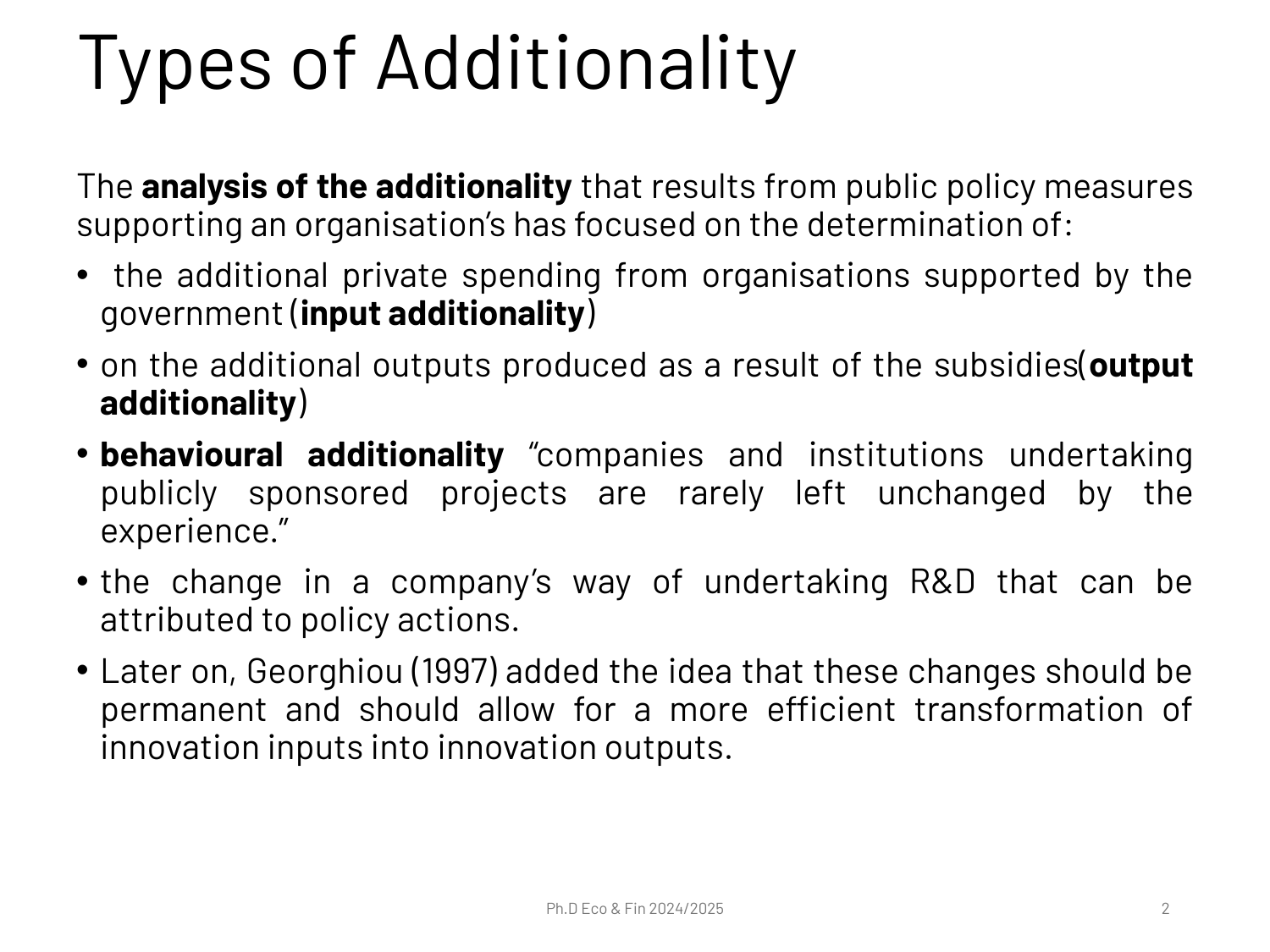

# Types of Additionality
The analysis of the additionality that results from public policy measures supporting an organisation’s has focused on the determination of:
 the additional private spending from organisations supported by the government (input additionality)
on the additional outputs produced as a result of the subsidies(output additionality)
behavioural additionality “companies and institutions undertaking publicly sponsored projects are rarely left unchanged by the experience.”
the change in a company’s way of undertaking R&D that can be attributed to policy actions.
Later on, Georghiou (1997) added the idea that these changes should be permanent and should allow for a more efficient transformation of innovation inputs into innovation outputs.

Ph.D Eco & Fin 2024/2025
2